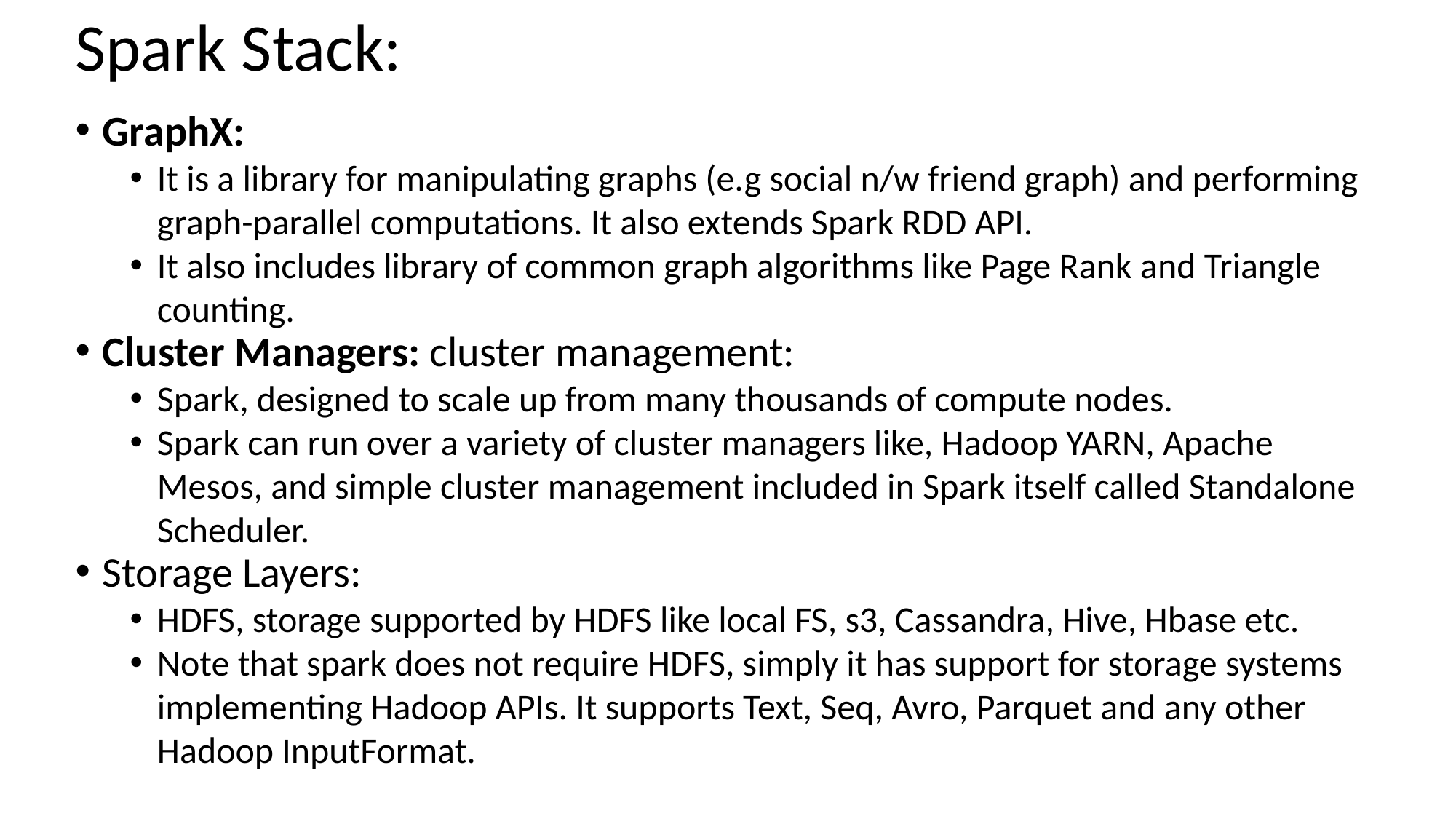

Spark Stack:
GraphX:
It is a library for manipulating graphs (e.g social n/w friend graph) and performing graph-parallel computations. It also extends Spark RDD API.
It also includes library of common graph algorithms like Page Rank and Triangle counting.
Cluster Managers: cluster management:
Spark, designed to scale up from many thousands of compute nodes.
Spark can run over a variety of cluster managers like, Hadoop YARN, Apache Mesos, and simple cluster management included in Spark itself called Standalone Scheduler.
Storage Layers:
HDFS, storage supported by HDFS like local FS, s3, Cassandra, Hive, Hbase etc.
Note that spark does not require HDFS, simply it has support for storage systems implementing Hadoop APIs. It supports Text, Seq, Avro, Parquet and any other Hadoop InputFormat.